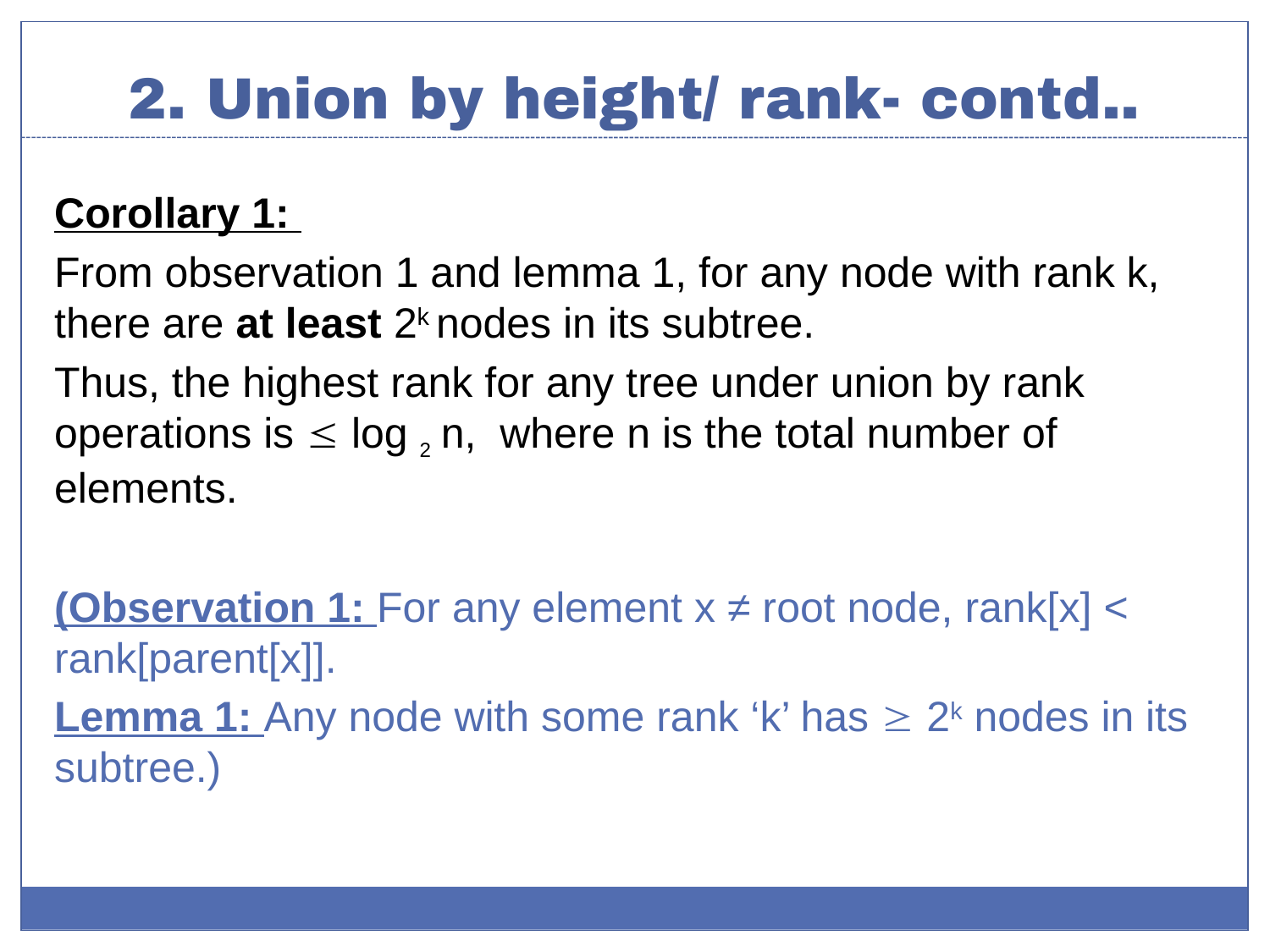

# 2. Union by height/ rank- contd..
Corollary 1:
From observation 1 and lemma 1, for any node with rank k, there are at least 2k nodes in its subtree.
Thus, the highest rank for any tree under union by rank operations is ≤ log 2 n,  where n is the total number of elements.

(Observation 1: For any element x ≠ root node, rank[x] < rank[parent[x]].
Lemma 1: Any node with some rank ‘k’ has ≥ 2k nodes in its subtree.)